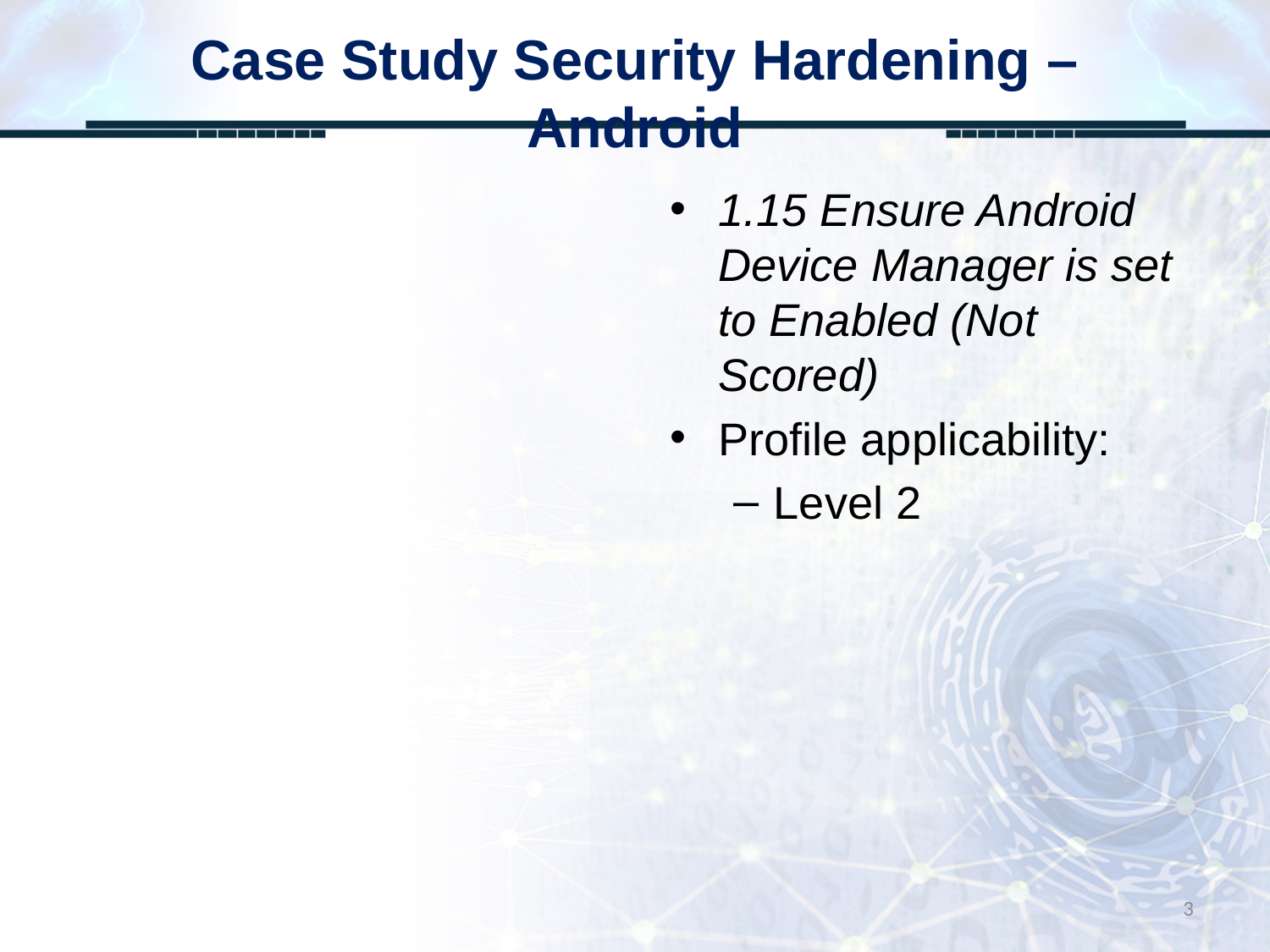

# Case Study Security Hardening – Android
1.15 Ensure Android Device Manager is set to Enabled (Not Scored)
Profile applicability:
Level 2
3